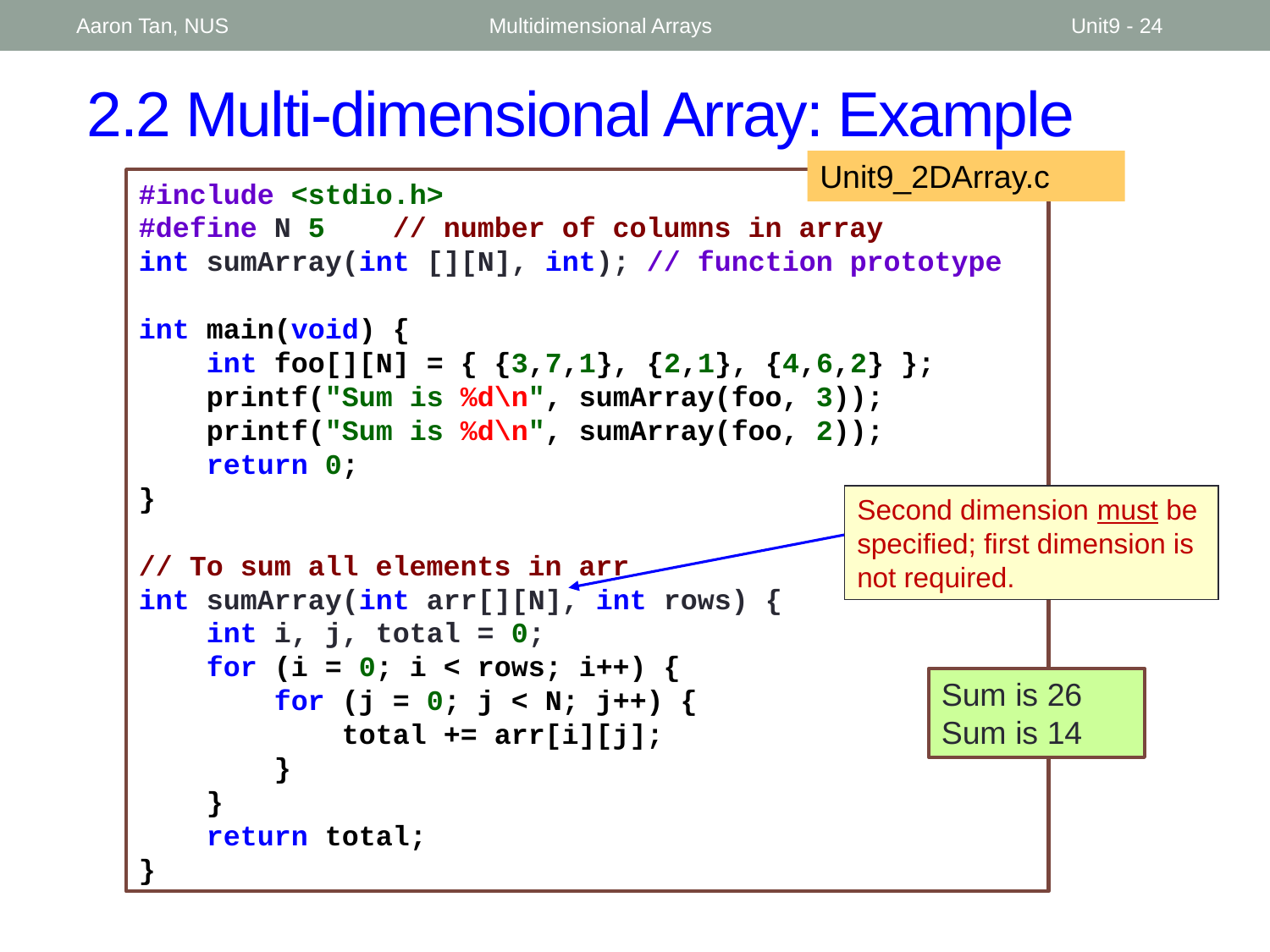

Aaron Tan, NUS
Multidimensional Arrays
Unit9 - 24
# 2.2 Multi-dimensional Array: Example
Unit9_2DArray.c
#include <stdio.h>
#define N 5    // number of columns in array
int sumArray(int [][N], int); // function prototype

int main(void) {
    int foo[][N] = { {3,7,1}, {2,1}, {4,6,2} };
    printf("Sum is %d\n", sumArray(foo, 3));
    printf("Sum is %d\n", sumArray(foo, 2));
    return 0;
}

// To sum all elements in arr
int sumArray(int arr[][N], int rows) {
    int i, j, total = 0;
    for (i = 0; i < rows; i++) {
        for (j = 0; j < N; j++) {
            total += arr[i][j];
        }
    }
    return total;
}
Second dimension must be specified; first dimension is not required.
Sum is 26
Sum is 14